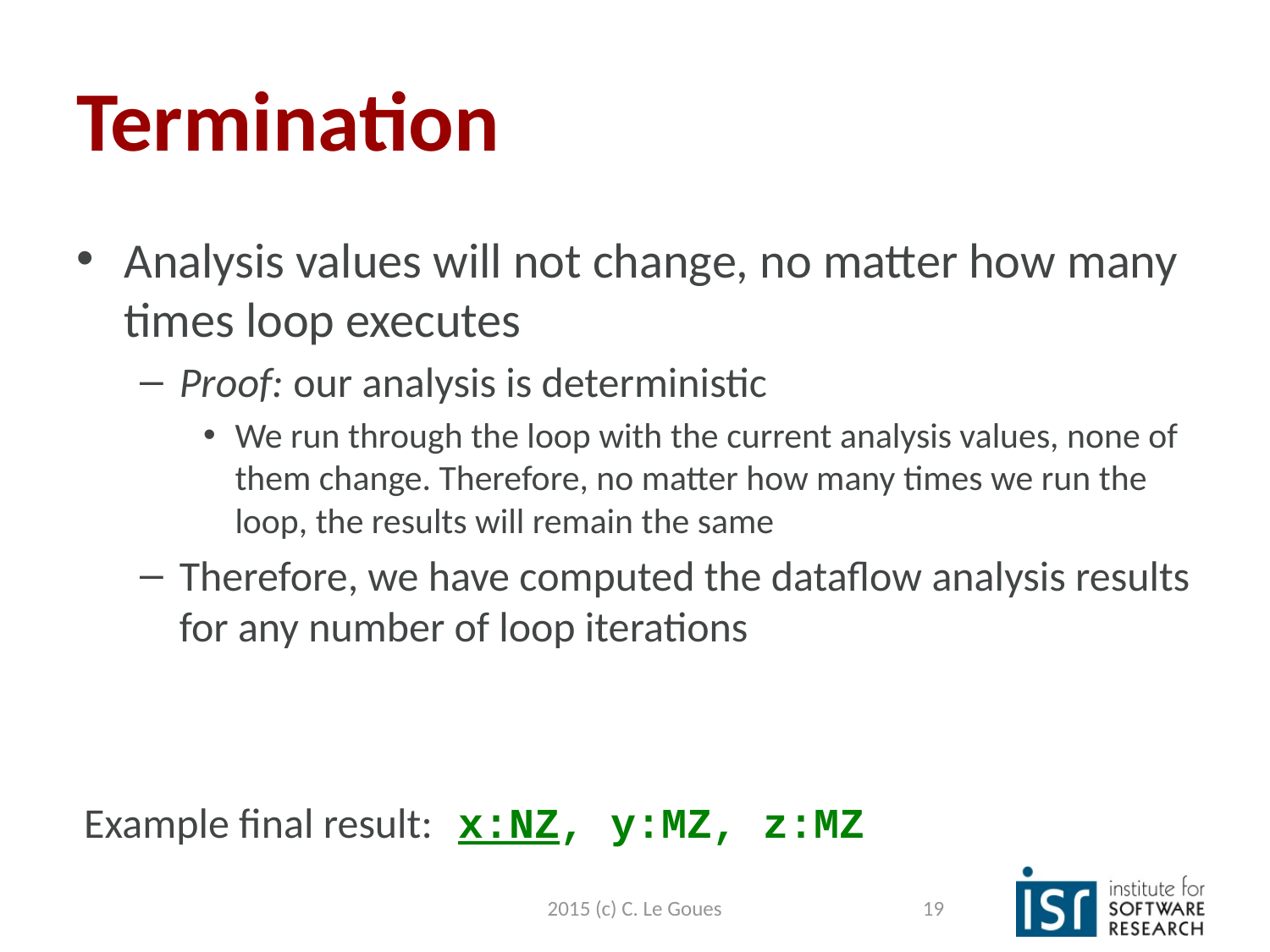

# Termination
Analysis values will not change, no matter how many times loop executes
Proof: our analysis is deterministic
We run through the loop with the current analysis values, none of them change. Therefore, no matter how many times we run the loop, the results will remain the same
Therefore, we have computed the dataflow analysis results for any number of loop iterations
Example final result: x:NZ, y:MZ, z:MZ
2015 (c) C. Le Goues
19